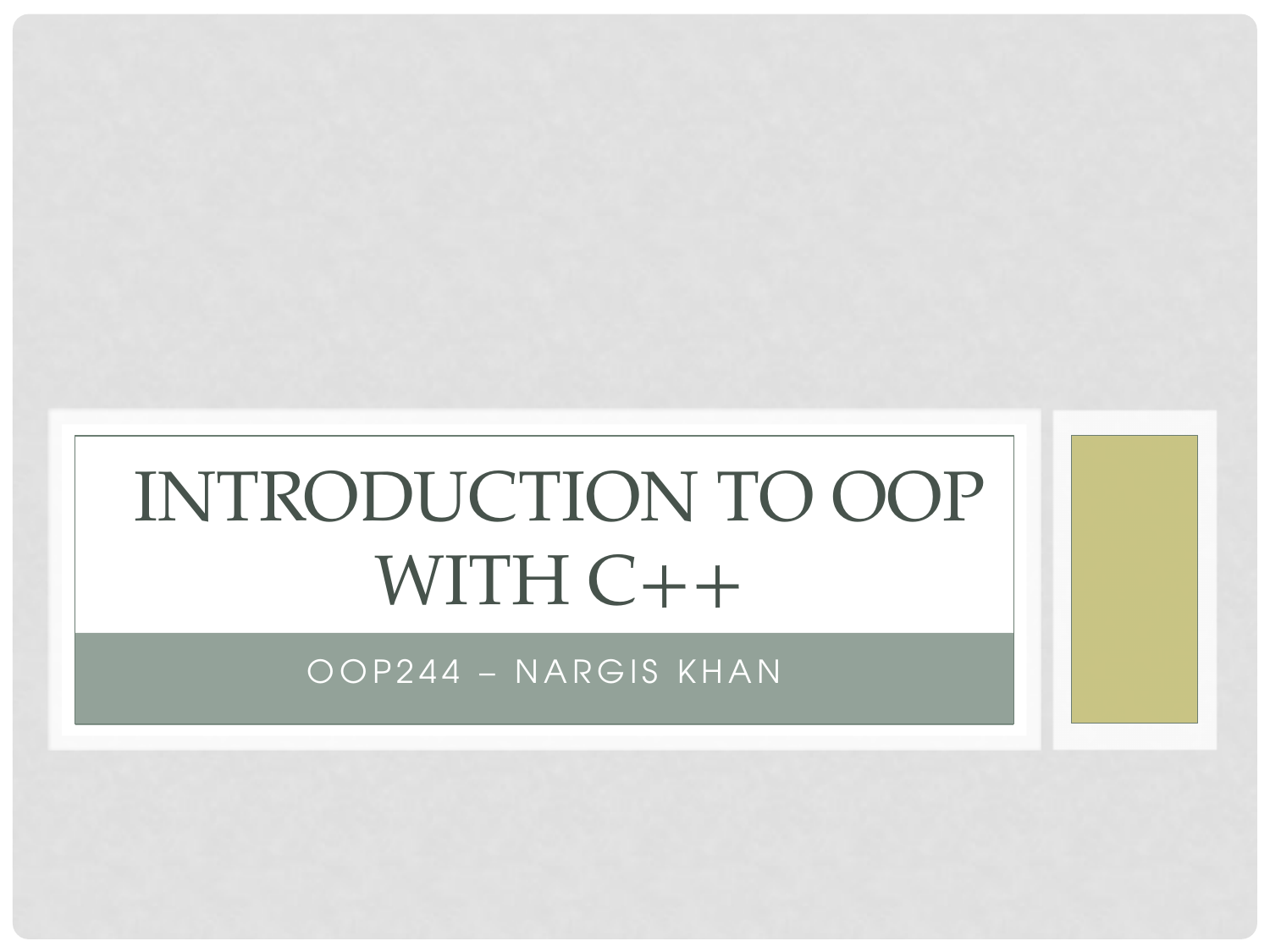

# Introduction to Oop with c++
OOP244 – Nargis Khan